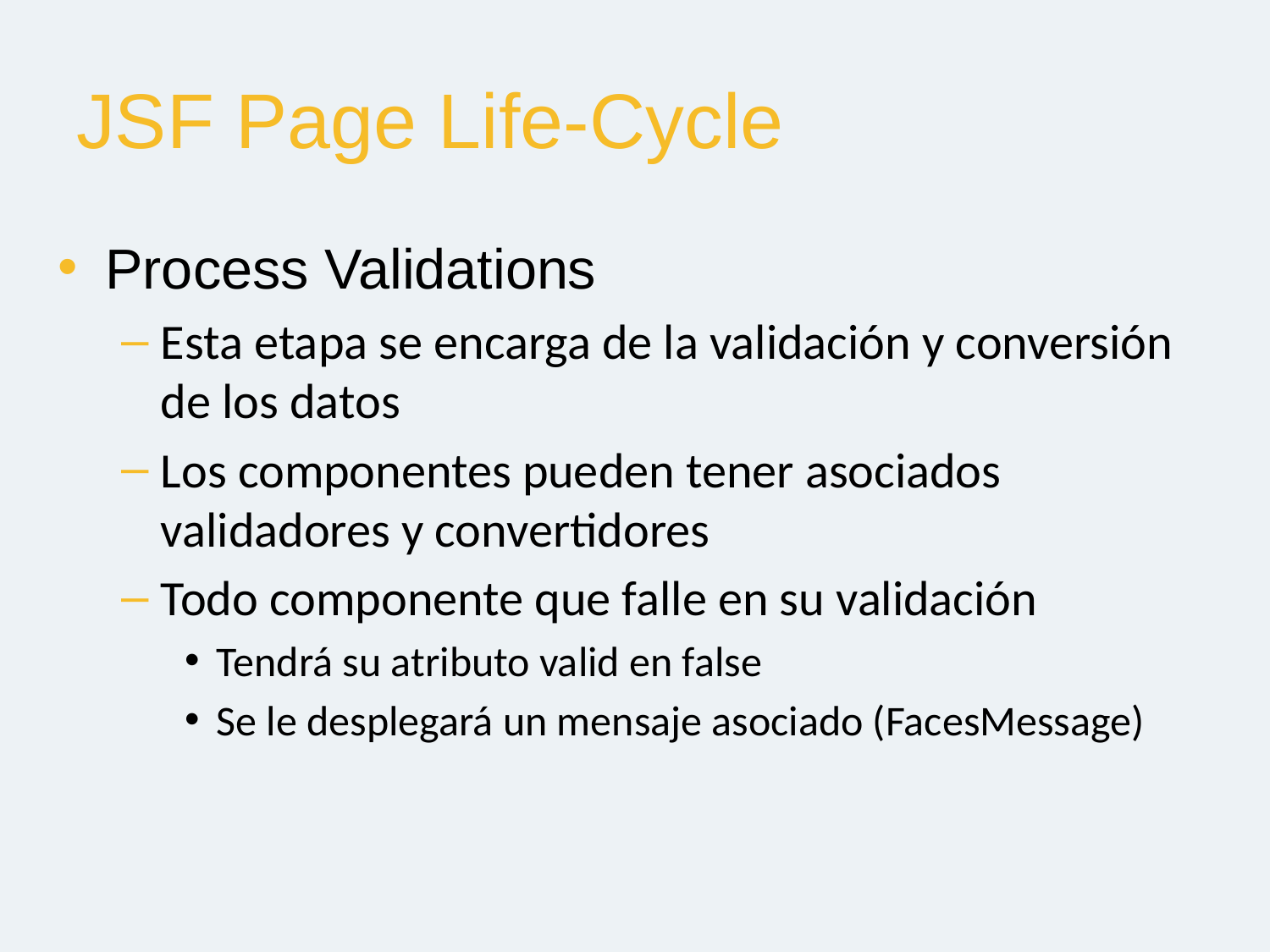

# JSF Page Life-Cycle
Process Validations
Esta etapa se encarga de la validación y conversión de los datos
Los componentes pueden tener asociados validadores y convertidores
Todo componente que falle en su validación
Tendrá su atributo valid en false
Se le desplegará un mensaje asociado (FacesMessage)